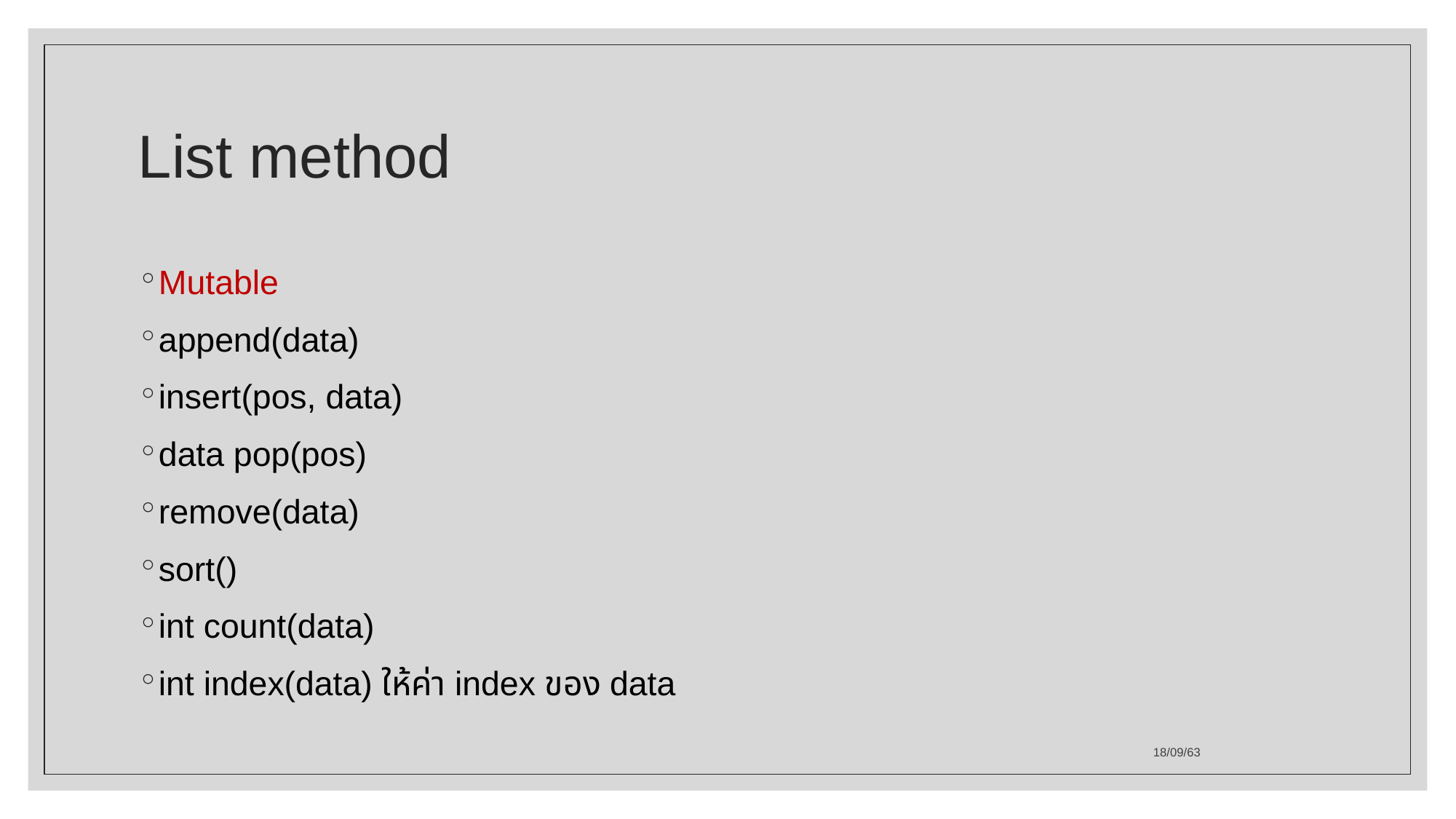

# List method
Mutable
append(data)
insert(pos, data)
data pop(pos)
remove(data)
sort()
int count(data)
int index(data) ให้ค่า index ของ data
18/09/63